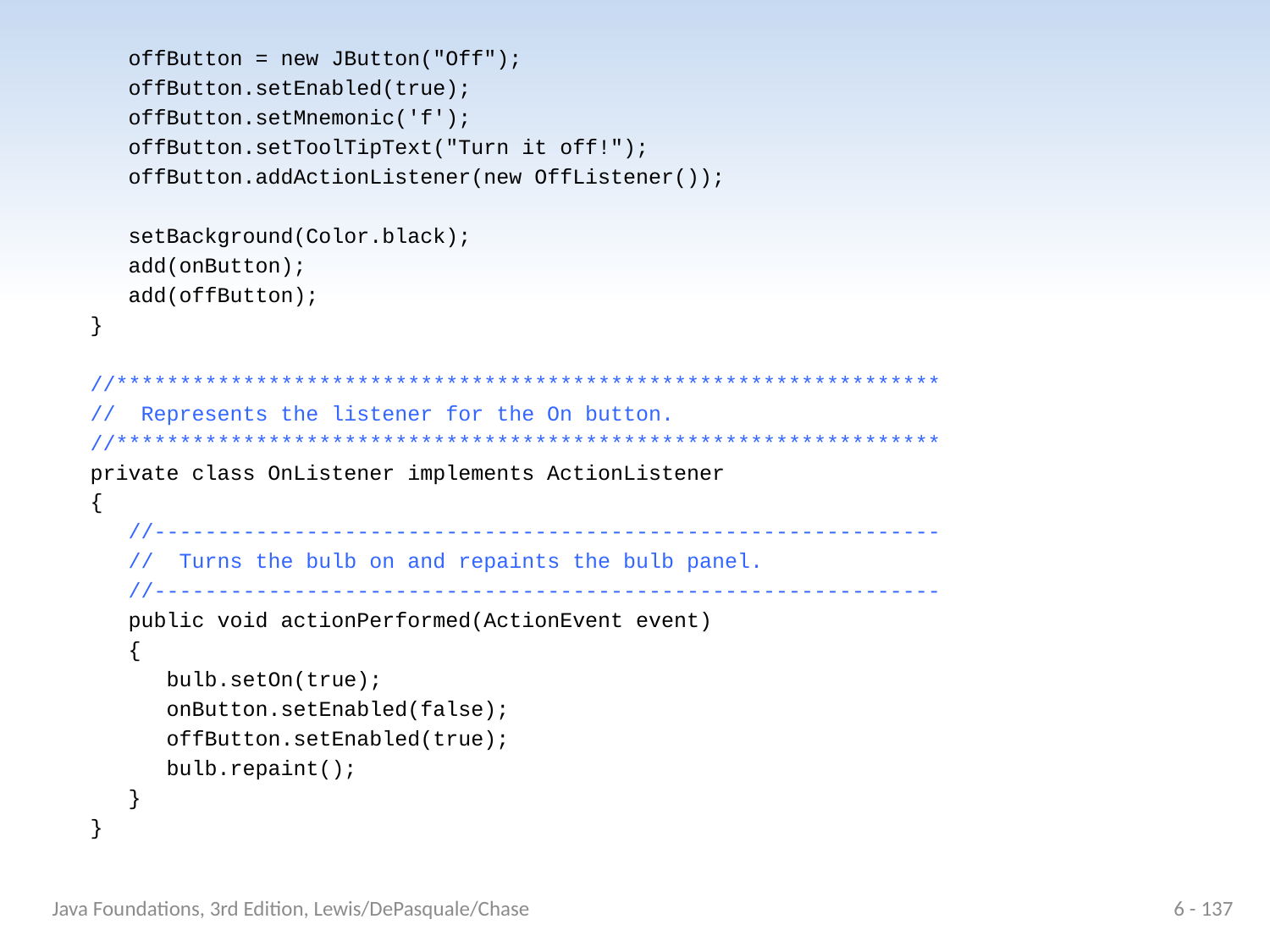

offButton = new JButton("Off");
      offButton.setEnabled(true);
      offButton.setMnemonic('f');
      offButton.setToolTipText("Turn it off!");
      offButton.addActionListener(new OffListener());

      setBackground(Color.black);
      add(onButton);
      add(offButton);
   }

   //*****************************************************************
   //  Represents the listener for the On button.
   //*****************************************************************
   private class OnListener implements ActionListener
   {
      //--------------------------------------------------------------
      //  Turns the bulb on and repaints the bulb panel.
      //--------------------------------------------------------------
      public void actionPerformed(ActionEvent event)
      {
         bulb.setOn(true);
         onButton.setEnabled(false);
         offButton.setEnabled(true);
         bulb.repaint();
      }
   }

Java Foundations, 3rd Edition, Lewis/DePasquale/Chase
6 - 137